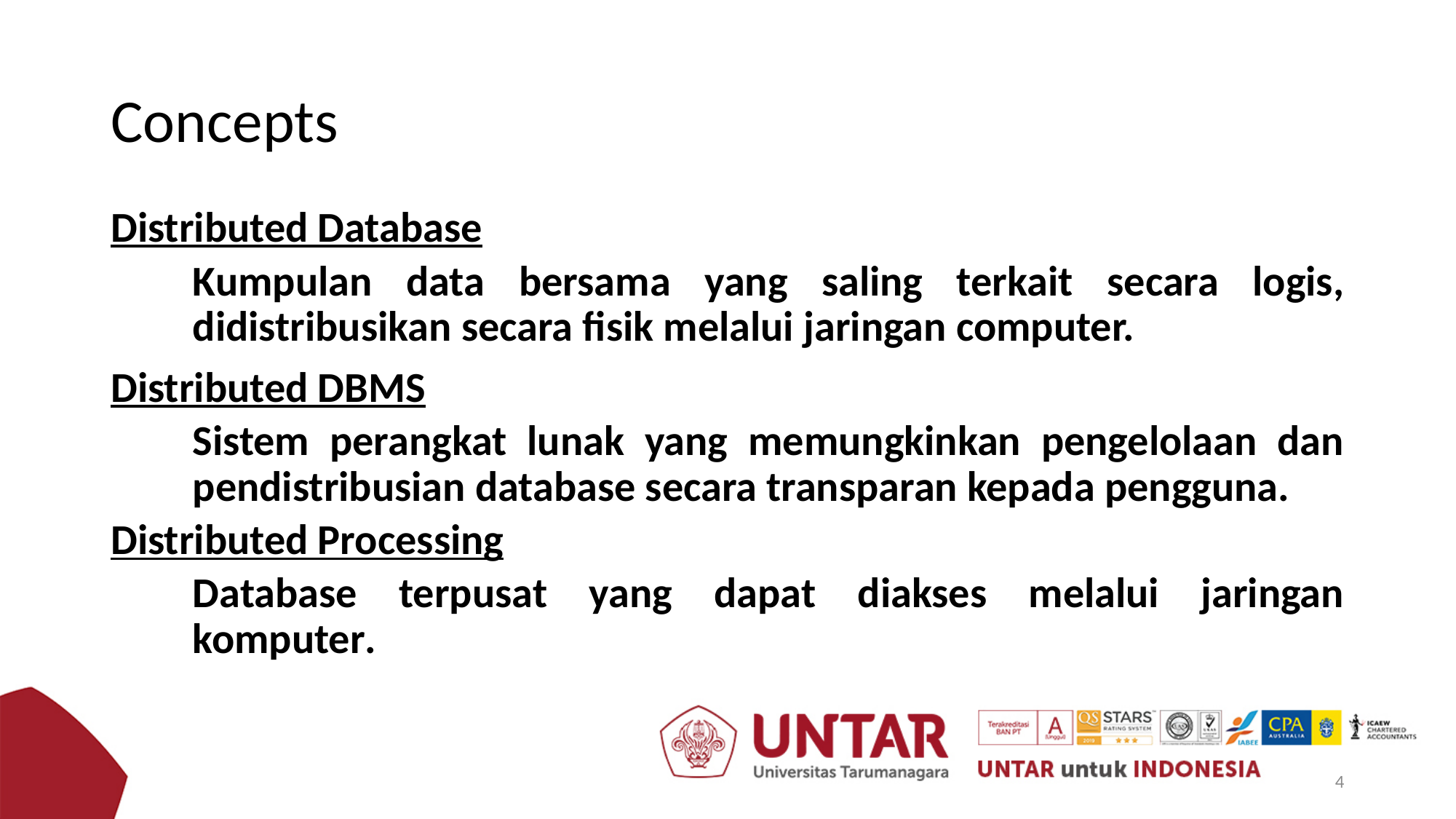

# Concepts
Distributed Database
	Kumpulan data bersama yang saling terkait secara logis, didistribusikan secara fisik melalui jaringan computer.
Distributed DBMS
	Sistem perangkat lunak yang memungkinkan pengelolaan dan pendistribusian database secara transparan kepada pengguna.
Distributed Processing
	Database terpusat yang dapat diakses melalui jaringan komputer.
4